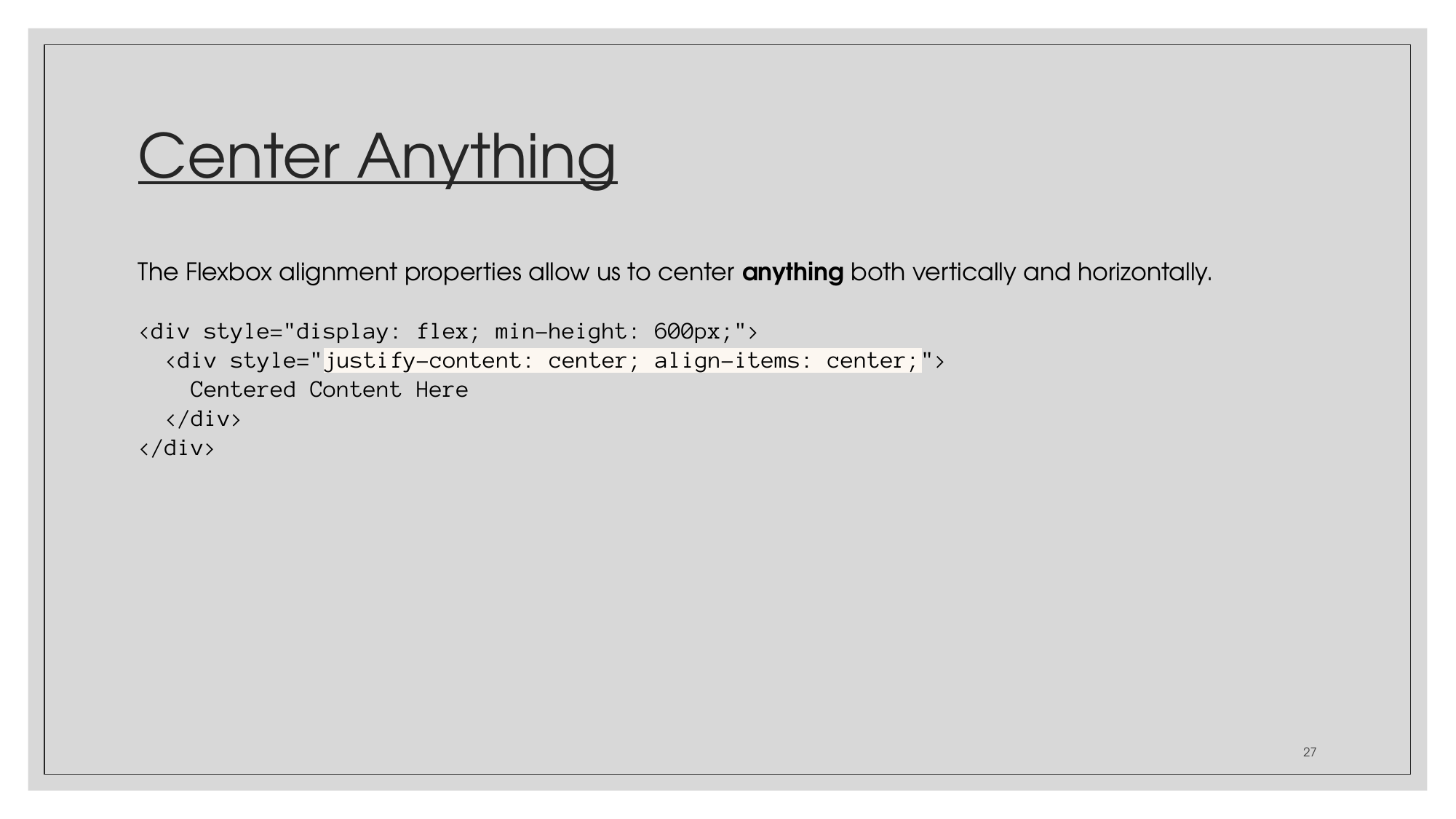

# Center Anything
The Flexbox alignment properties allow us to center anything both vertically and horizontally.

<div style="display: flex; min-height: 600px;">
  <div style="justify-content: center; align-items: center;">
    Centered Content Here
  </div>
</div>

27